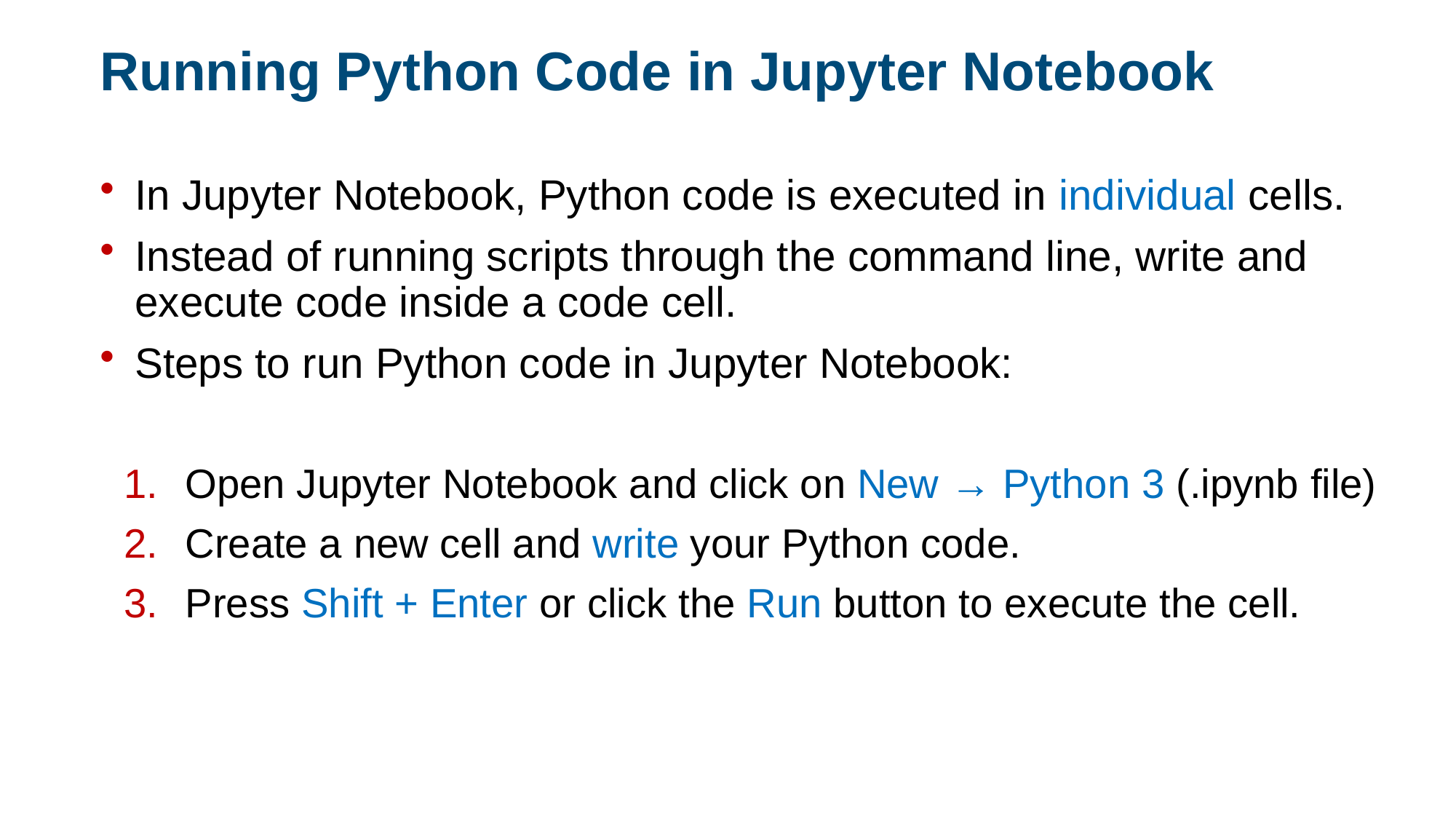

Running Python Code in Jupyter Notebook
In Jupyter Notebook, Python code is executed in individual cells.
Instead of running scripts through the command line, write and execute code inside a code cell.
Steps to run Python code in Jupyter Notebook:

Open Jupyter Notebook and click on New → Python 3 (.ipynb file)
Create a new cell and write your Python code.
Press Shift + Enter or click the Run button to execute the cell.